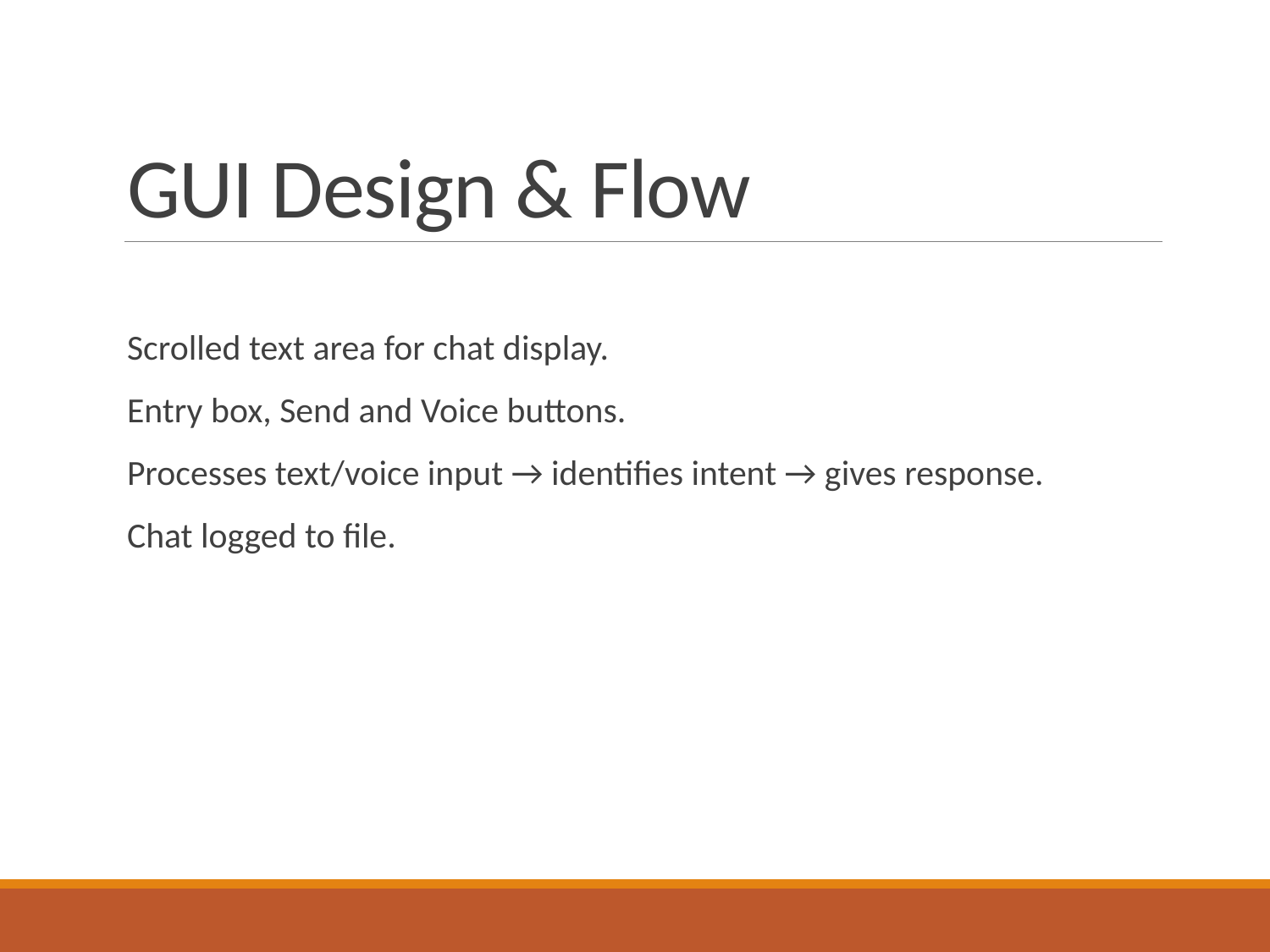

# GUI Design & Flow

Scrolled text area for chat display.
Entry box, Send and Voice buttons.
Processes text/voice input → identifies intent → gives response.
Chat logged to file.